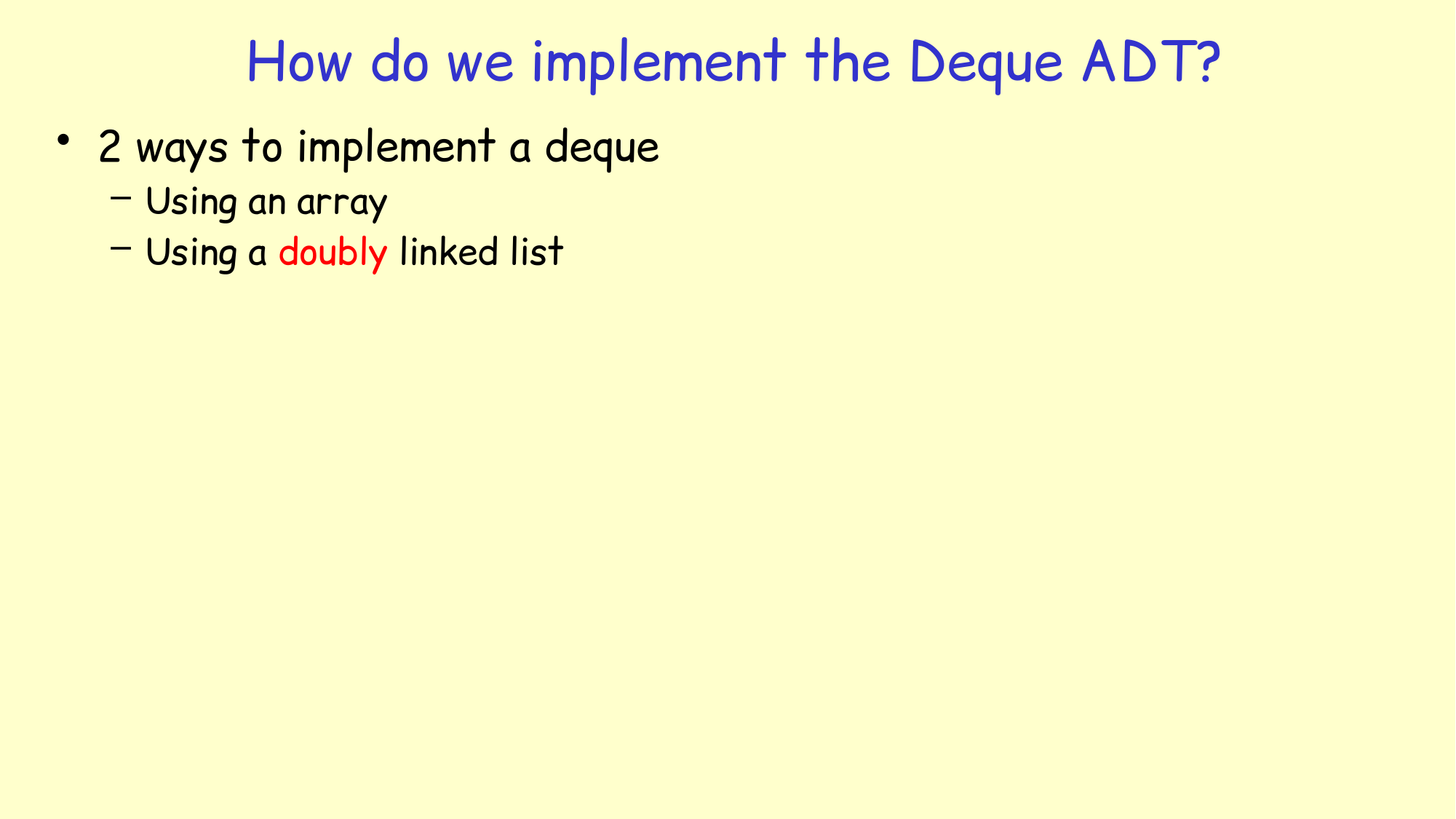

# How do we implement the Deque ADT?
2 ways to implement a deque
Using an array
Using a doubly linked list